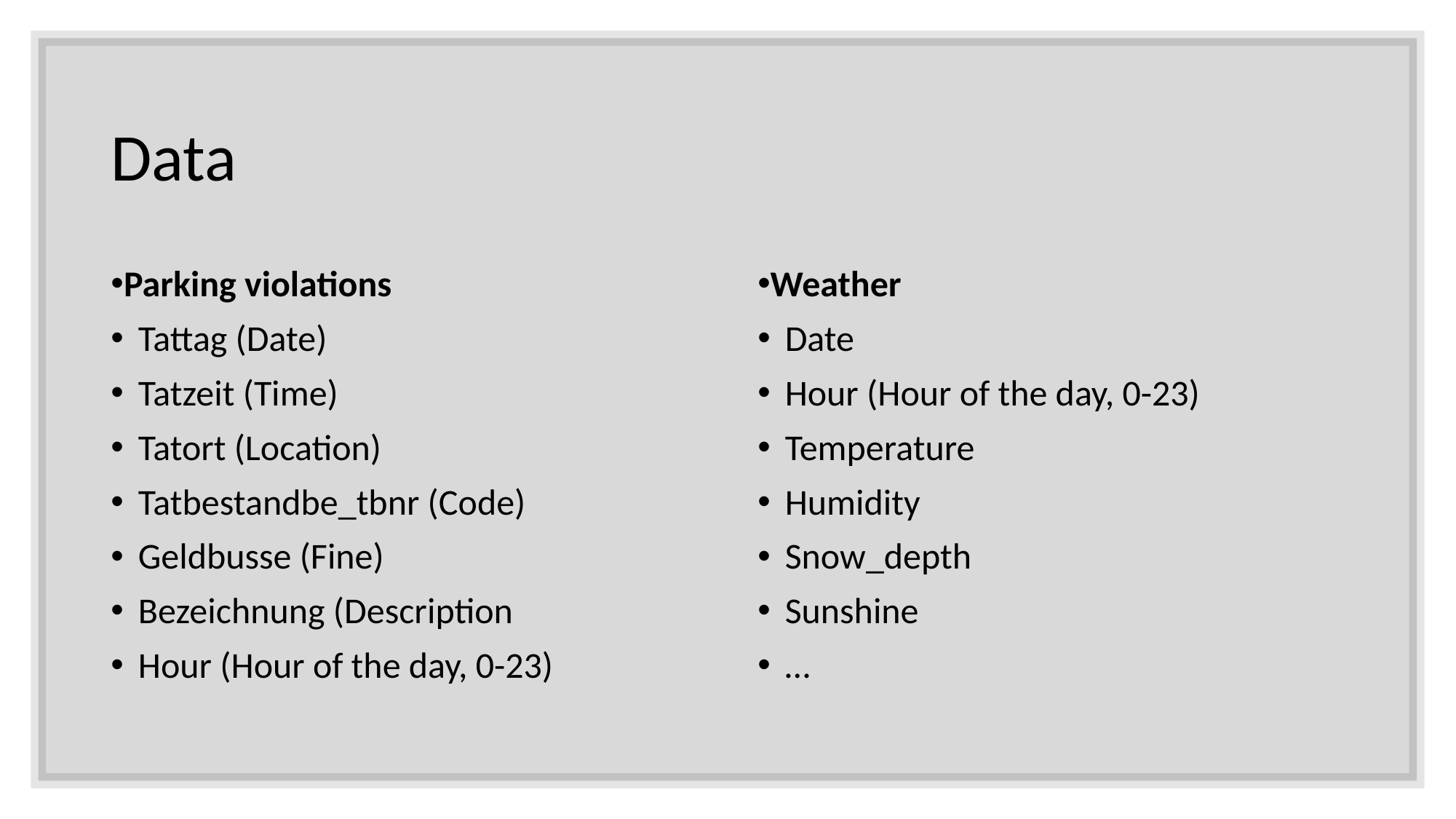

# Data
Parking violations
Tattag (Date)
Tatzeit (Time)
Tatort (Location)
Tatbestandbe_tbnr (Code)
Geldbusse (Fine)
Bezeichnung (Description
Hour (Hour of the day, 0-23)
Weather
Date
Hour (Hour of the day, 0-23)
Temperature
Humidity
Snow_depth
Sunshine
…